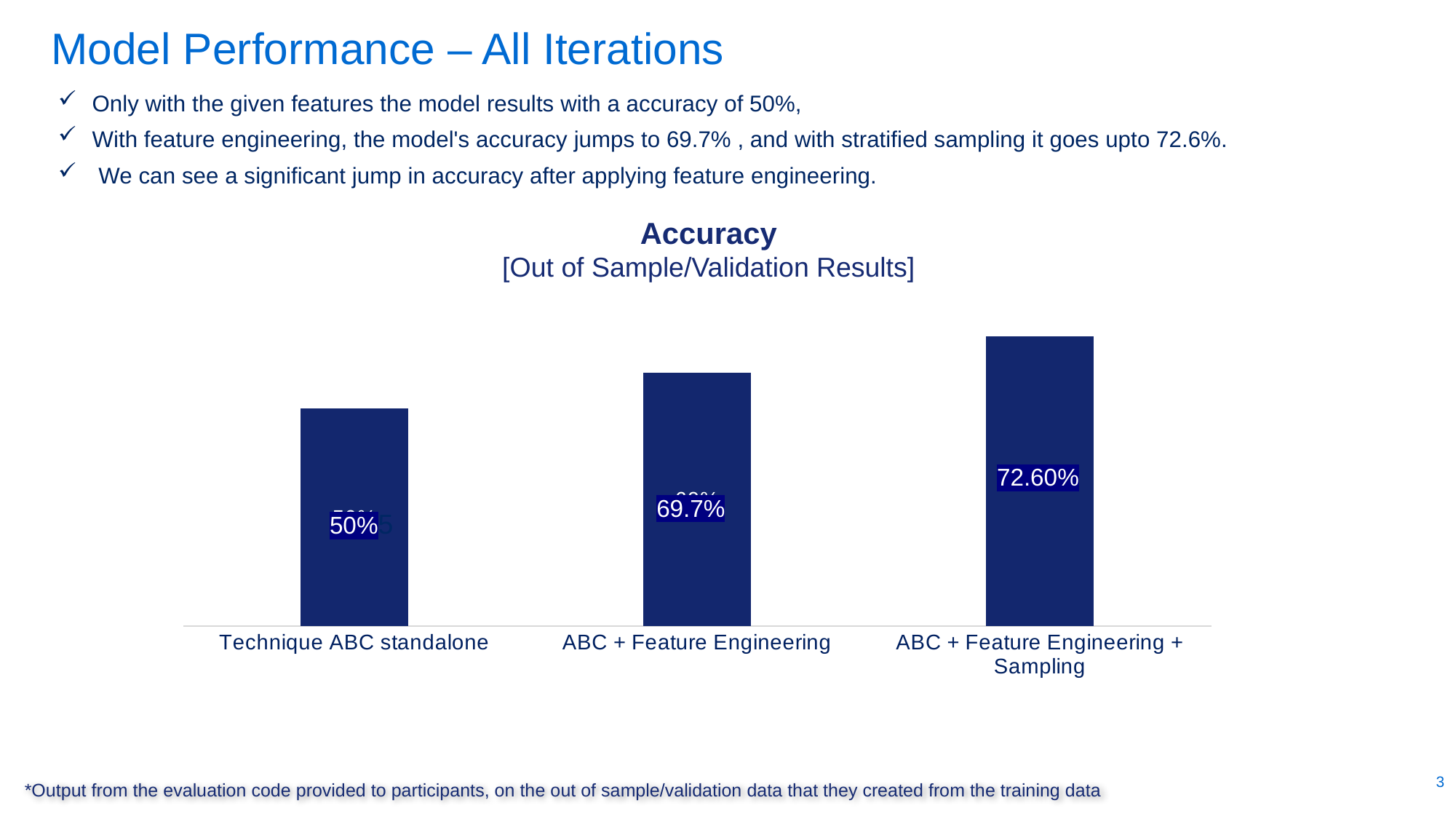

Model Performance – All Iterations
Only with the given features the model results with a accuracy of 50%,
With feature engineering, the model's accuracy jumps to 69.7% , and with stratified sampling it goes upto 72.6%.
 We can see a significant jump in accuracy after applying feature engineering.
Accuracy
[Out of Sample/Validation Results]

### Chart

| Category | Series 1 |
|---|---|
| Technique ABC standalone | 0.0006 |
| ABC + Feature Engineering | 0.0007 |
| ABC + Feature Engineering + Sampling | 0.0008 |
72.60%​
69.7%
50%​5
3
*Output from the evaluation code provided to participants, on the out of sample/validation data that they created from the training data